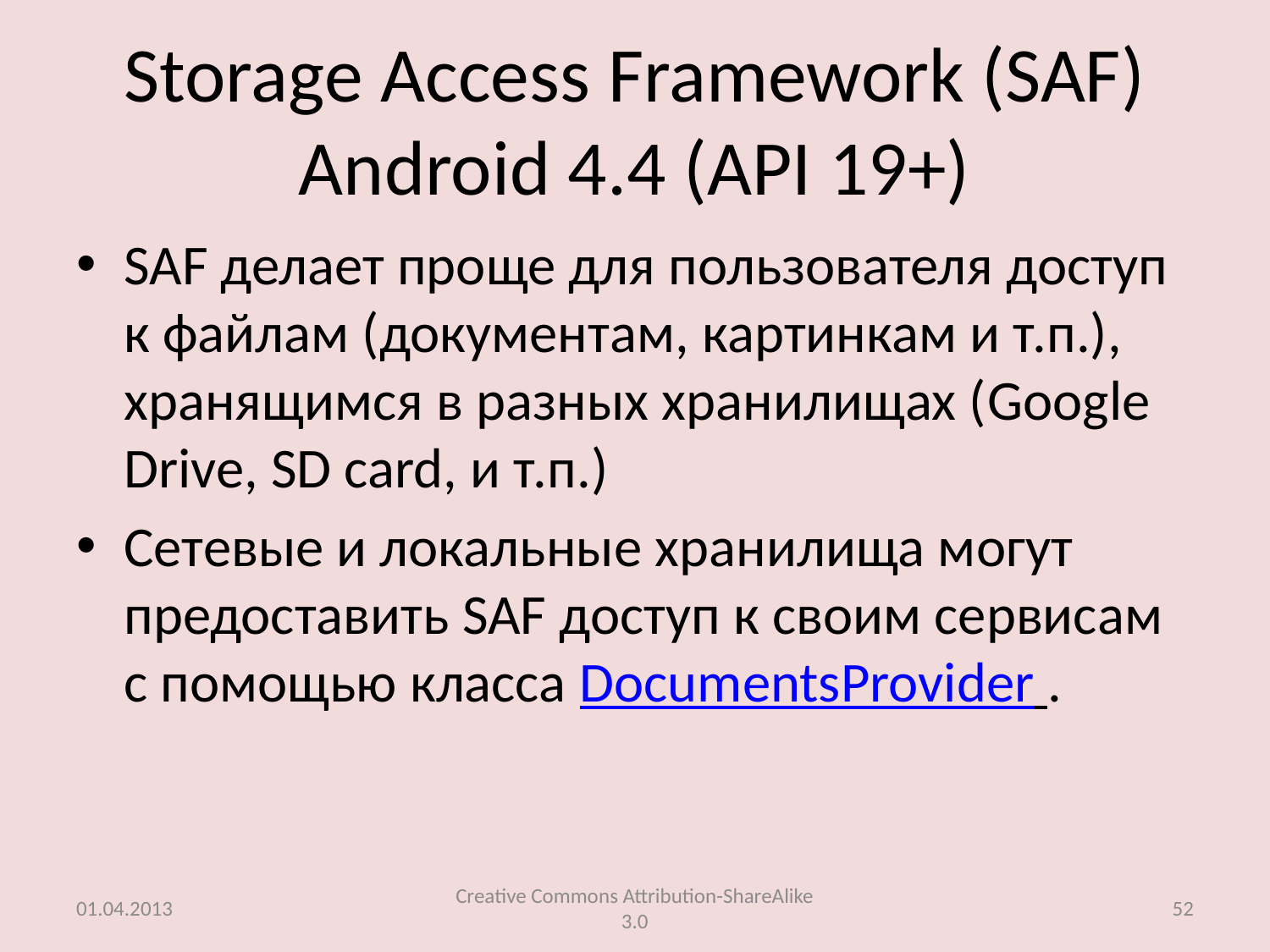

# Storage Access Framework (SAF) Android 4.4 (API 19+)
SAF делает проще для пользователя доступ к файлам (документам, картинкам и т.п.), хранящимся в разных хранилищах (Google Drive, SD card, и т.п.)
Сетевые и локальные хранилища могут предоставить SAF доступ к своим сервисам с помощью класса DocumentsProvider .
01.04.2013
Creative Commons Attribution-ShareAlike 3.0
52